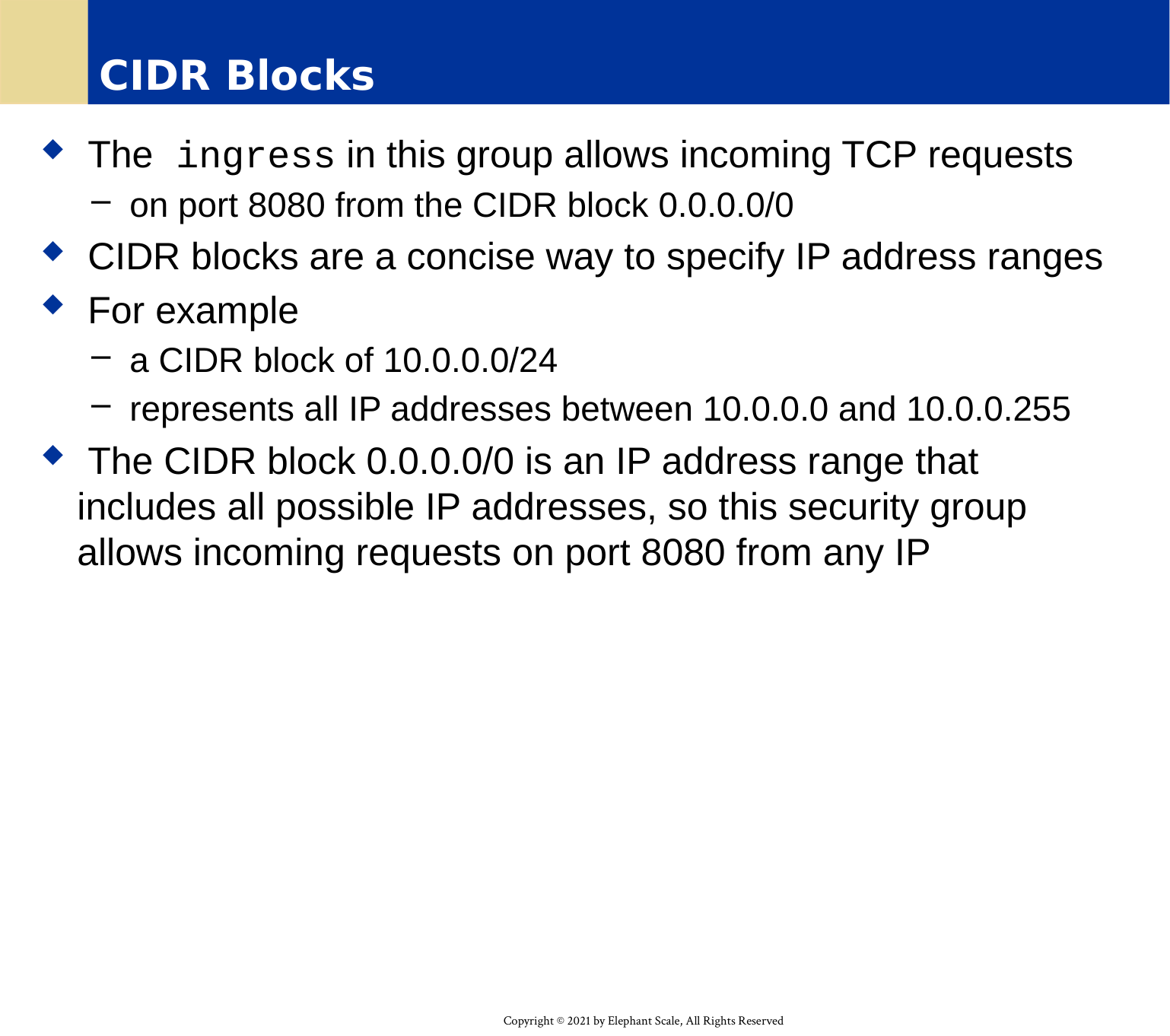

# CIDR Blocks
 The ingress in this group allows incoming TCP requests
 on port 8080 from the CIDR block 0.0.0.0/0
 CIDR blocks are a concise way to specify IP address ranges
 For example
 a CIDR block of 10.0.0.0/24
 represents all IP addresses between 10.0.0.0 and 10.0.0.255
 The CIDR block 0.0.0.0/0 is an IP address range that includes all possible IP addresses, so this security group allows incoming requests on port 8080 from any IP
Copyright © 2021 by Elephant Scale, All Rights Reserved